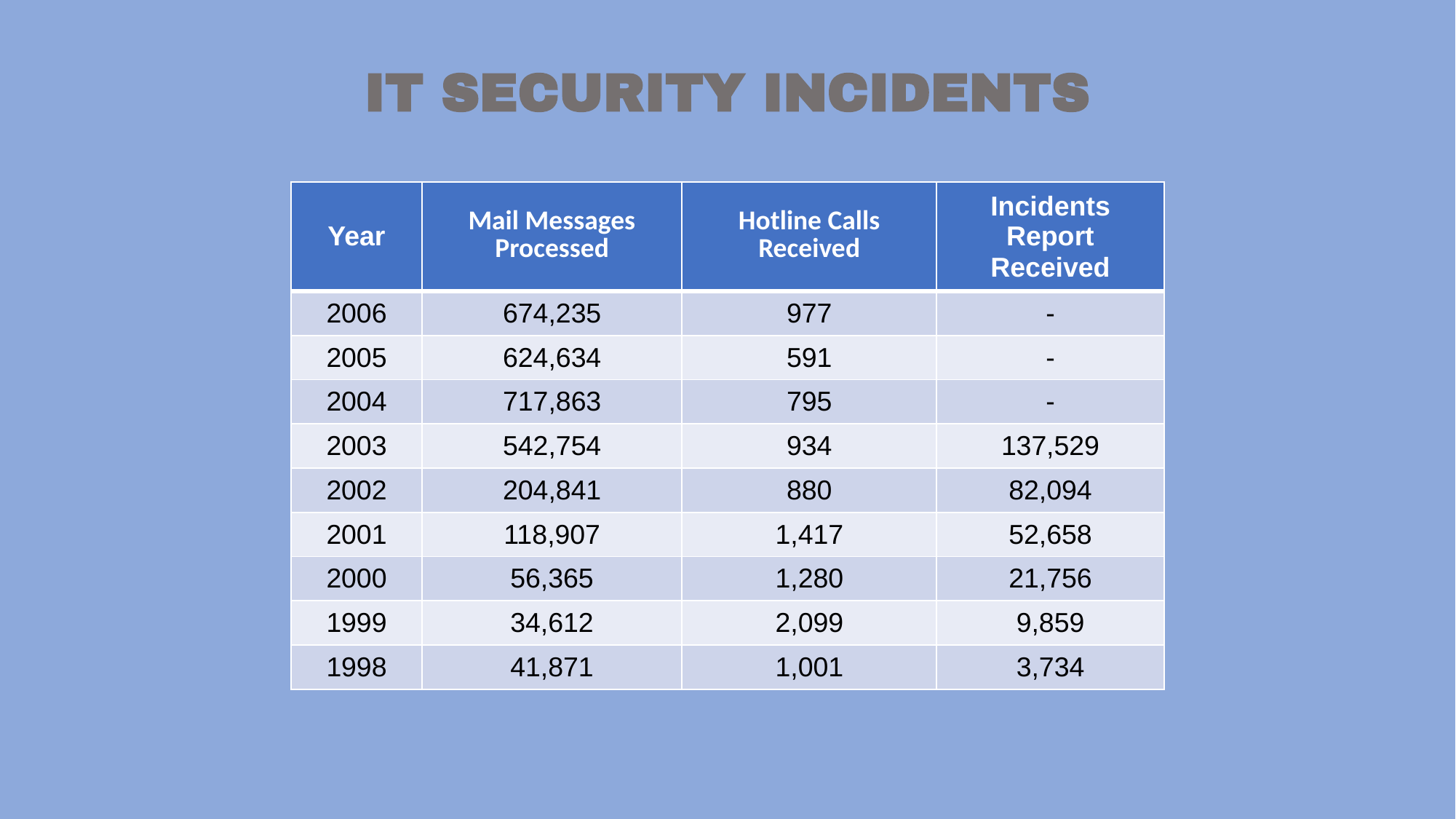

IT SECURITY INCIDENTS
| Year | Mail Messages Processed | Hotline Calls Received | Incidents Report Received |
| --- | --- | --- | --- |
| 2006 | 674,235 | 977 | - |
| 2005 | 624,634 | 591 | - |
| 2004 | 717,863 | 795 | - |
| 2003 | 542,754 | 934 | 137,529 |
| 2002 | 204,841 | 880 | 82,094 |
| 2001 | 118,907 | 1,417 | 52,658 |
| 2000 | 56,365 | 1,280 | 21,756 |
| 1999 | 34,612 | 2,099 | 9,859 |
| 1998 | 41,871 | 1,001 | 3,734 |